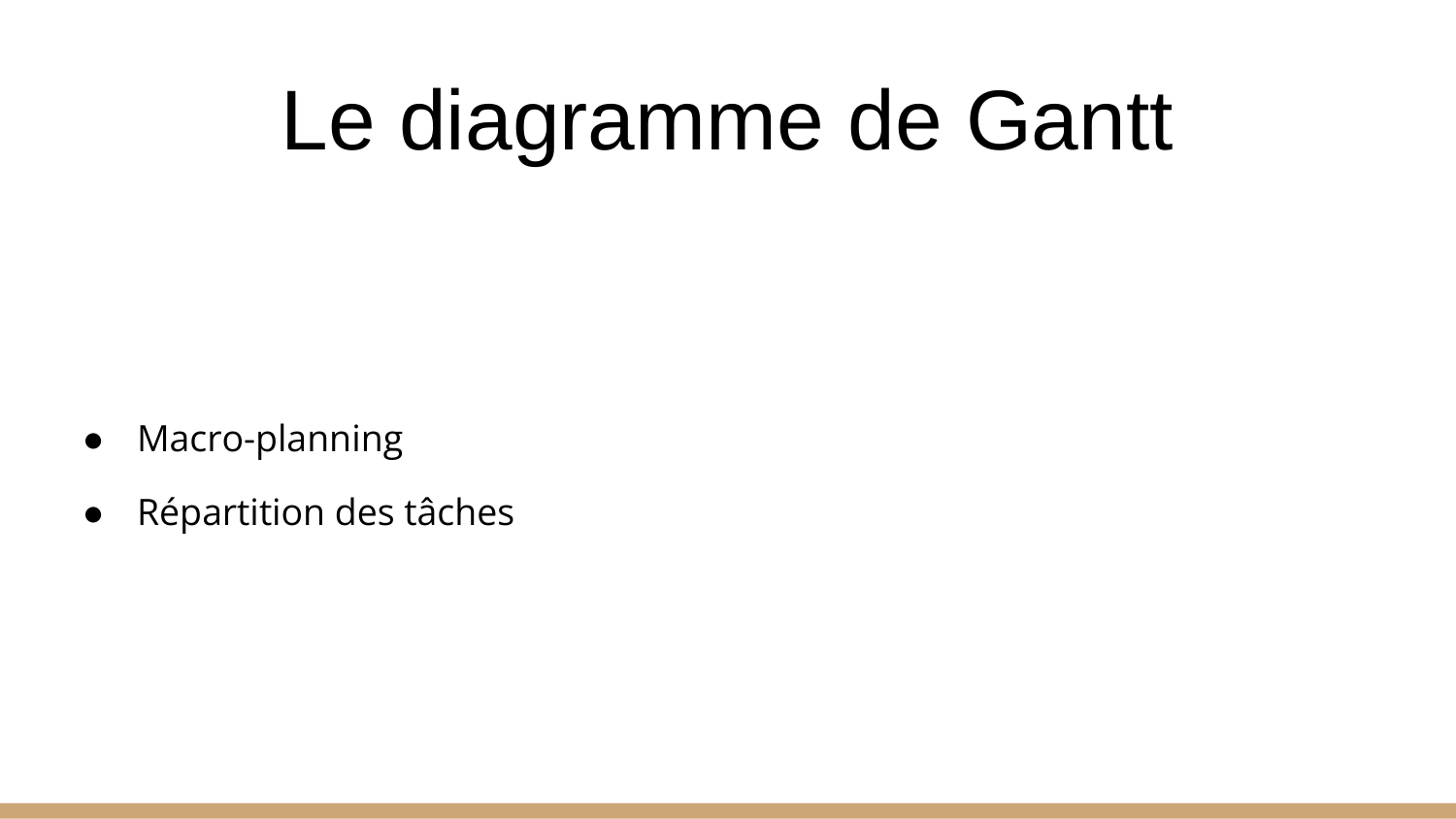

# Le diagramme de Gantt
Macro-planning
Répartition des tâches